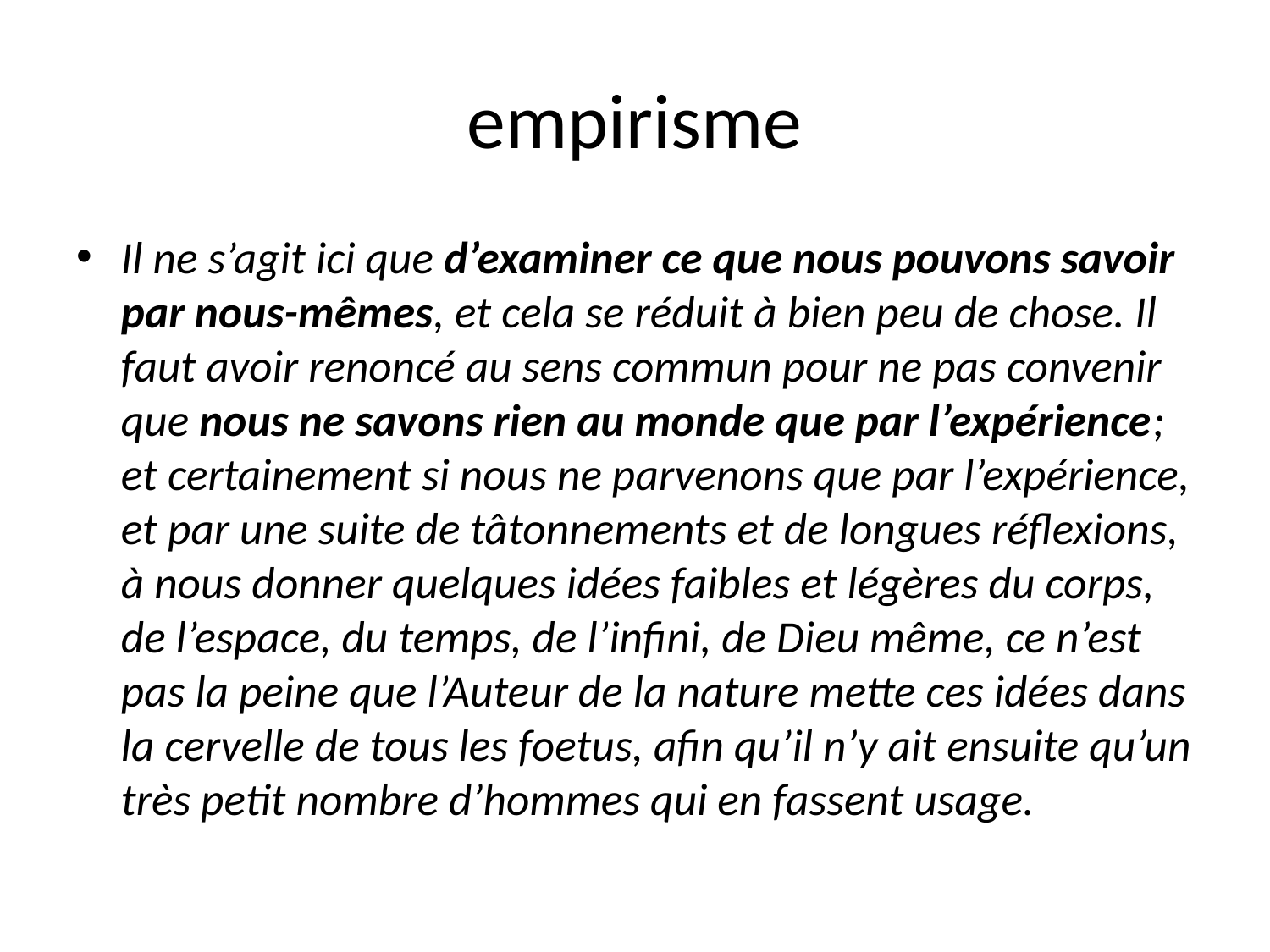

# empirisme
Il ne s’agit ici que d’examiner ce que nous pouvons savoir par nous-mêmes, et cela se réduit à bien peu de chose. Il faut avoir renoncé au sens commun pour ne pas convenir que nous ne savons rien au monde que par l’expérience; et certainement si nous ne parvenons que par l’expérience, et par une suite de tâtonnements et de longues réflexions, à nous donner quelques idées faibles et légères du corps, de l’espace, du temps, de l’infini, de Dieu même, ce n’est pas la peine que l’Auteur de la nature mette ces idées dans la cervelle de tous les foetus, afin qu’il n’y ait ensuite qu’un très petit nombre d’hommes qui en fassent usage.